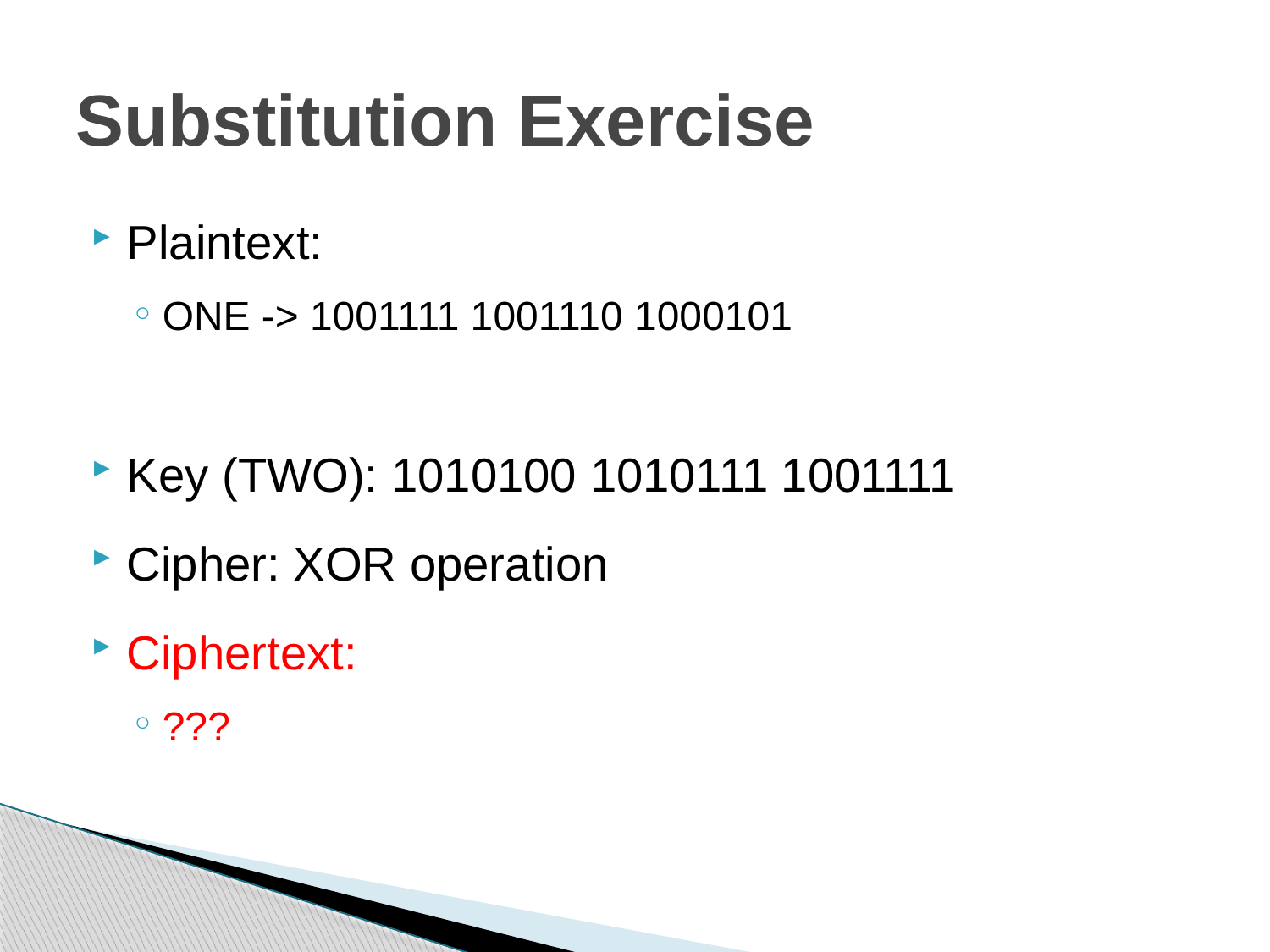

# Substitution Exercise
Plaintext:
ONE -> 1001111 1001110 1000101

Key (TWO): 1010100 1010111 1001111
Cipher: XOR operation
Ciphertext:
???